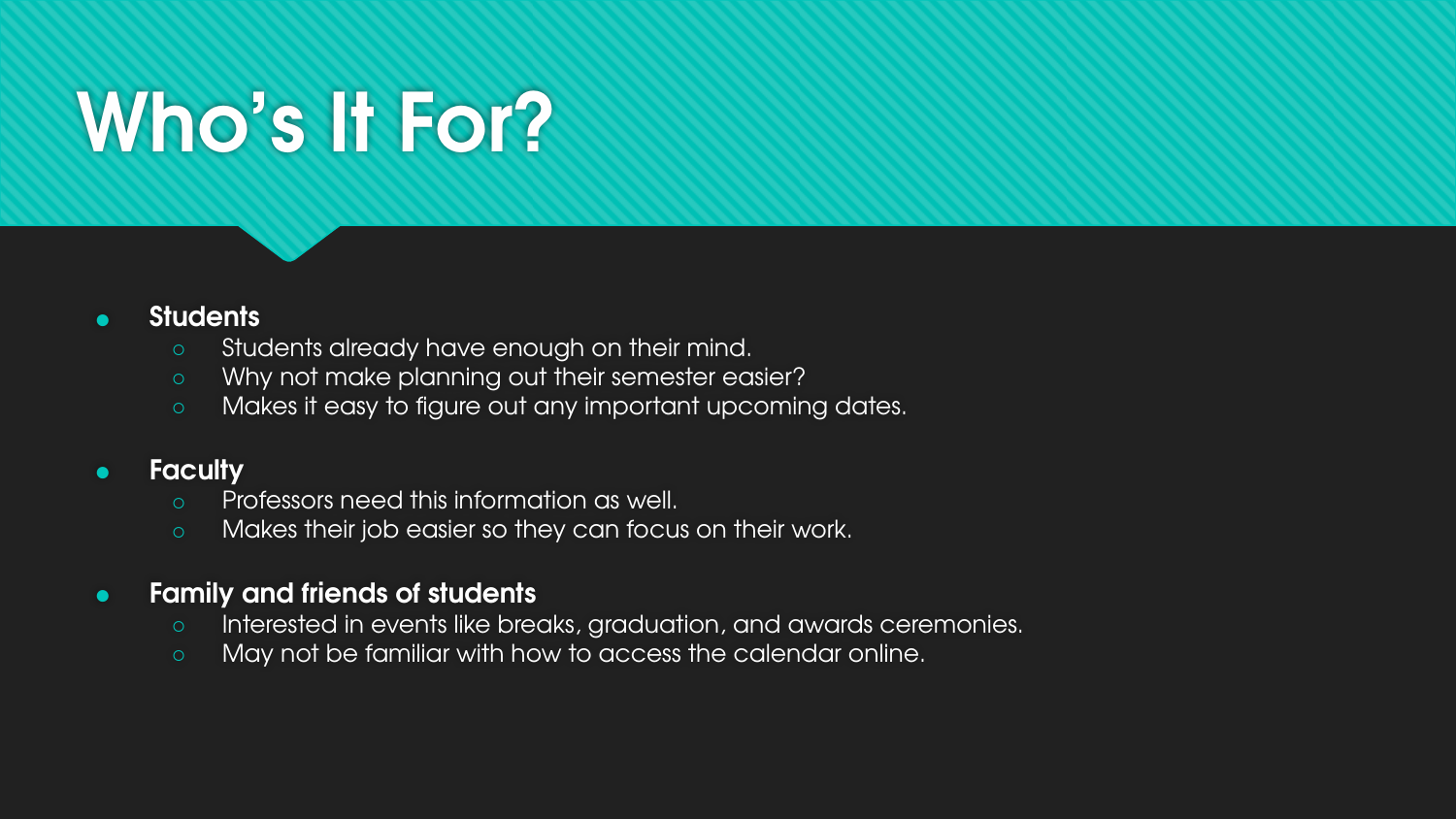

# Who’s It For?
Students
Students already have enough on their mind.
Why not make planning out their semester easier?
Makes it easy to figure out any important upcoming dates.

Faculty
Professors need this information as well.
Makes their job easier so they can focus on their work.

Family and friends of students
Interested in events like breaks, graduation, and awards ceremonies.
May not be familiar with how to access the calendar online.